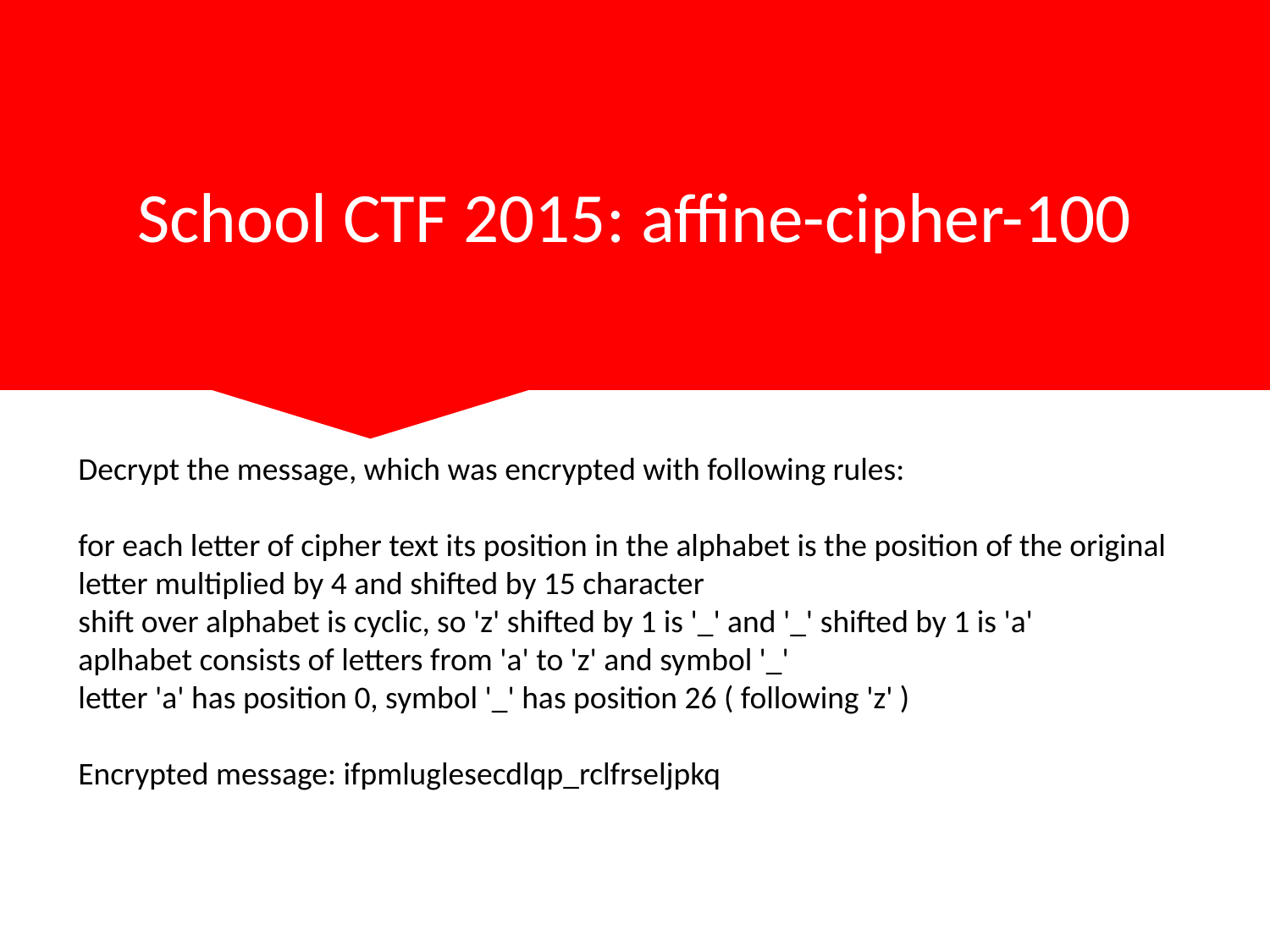

School CTF 2015: affine-cipher-100
Decrypt the message, which was encrypted with following rules:

for each letter of cipher text its position in the alphabet is the position of the original letter multiplied by 4 and shifted by 15 character
shift over alphabet is cyclic, so 'z' shifted by 1 is '_' and '_' shifted by 1 is 'a'
aplhabet consists of letters from 'a' to 'z' and symbol '_'
letter 'a' has position 0, symbol '_' has position 26 ( following 'z' )

Encrypted message: ifpmluglesecdlqp_rclfrseljpkq